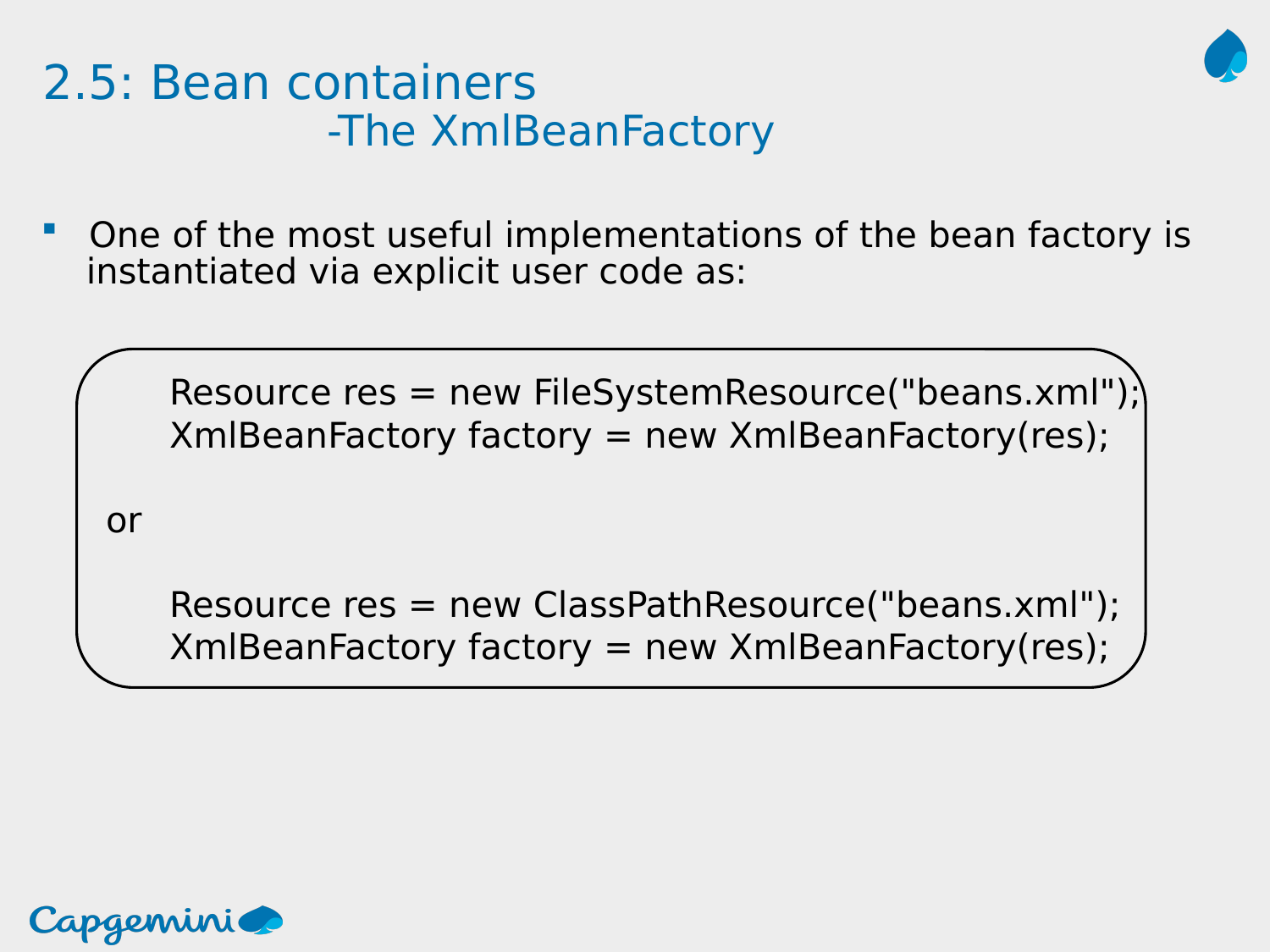

# 2.5: Bean containers -The XmlBeanFactory

One of the most useful implementations of the bean factory is
    instantiated via explicit user code as:
Resource res = new FileSystemResource("beans.xml");
XmlBeanFactory factory = new XmlBeanFactory(res);

or

Resource res = new ClassPathResource("beans.xml");
XmlBeanFactory factory = new XmlBeanFactory(res);